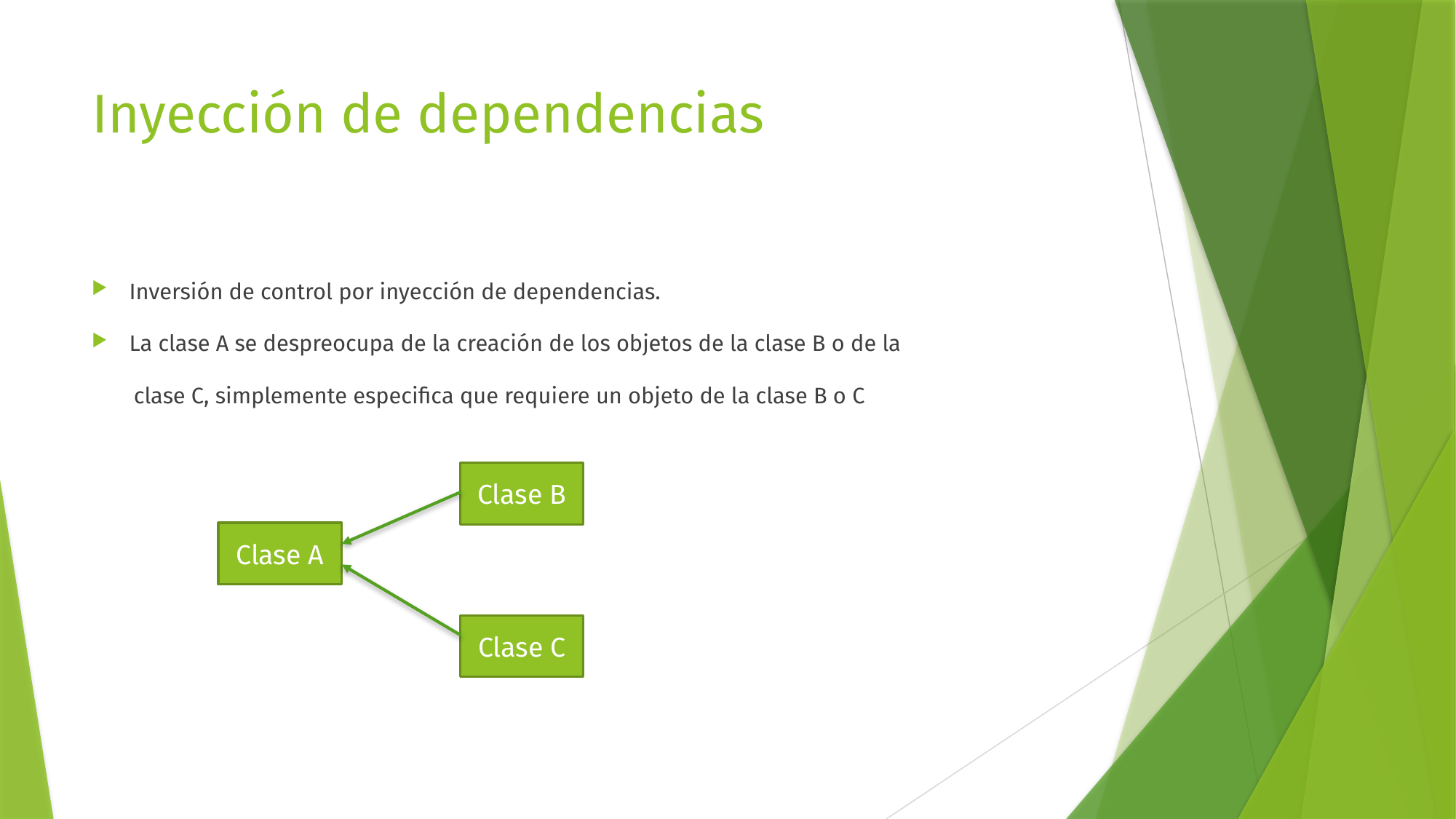

# Inyección de dependencias
Inversión de control por inyección de dependencias.
La clase A se despreocupa de la creación de los objetos de la clase B o de la
       clase C, simplemente especifica que requiere un objeto de la clase B o C

Clase B
Clase A
Clase C